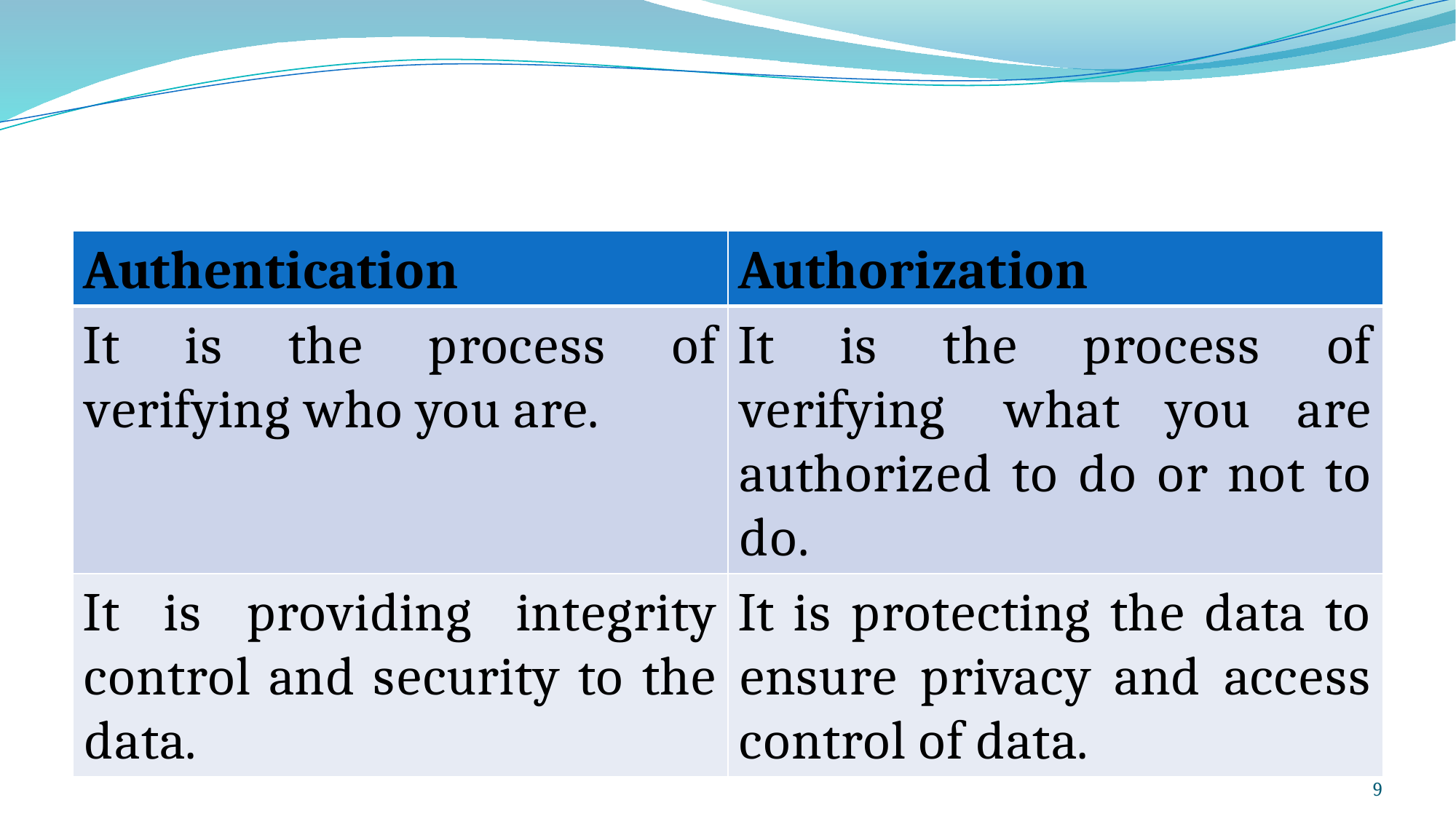

| Authentication | Authorization |
| --- | --- |
| It is the process of verifying who you are. | It is the process of verifying  what you are authorized to do or not to do. |
| It is providing integrity control and security to the data. | It is protecting the data to ensure privacy and access control of data. |
9